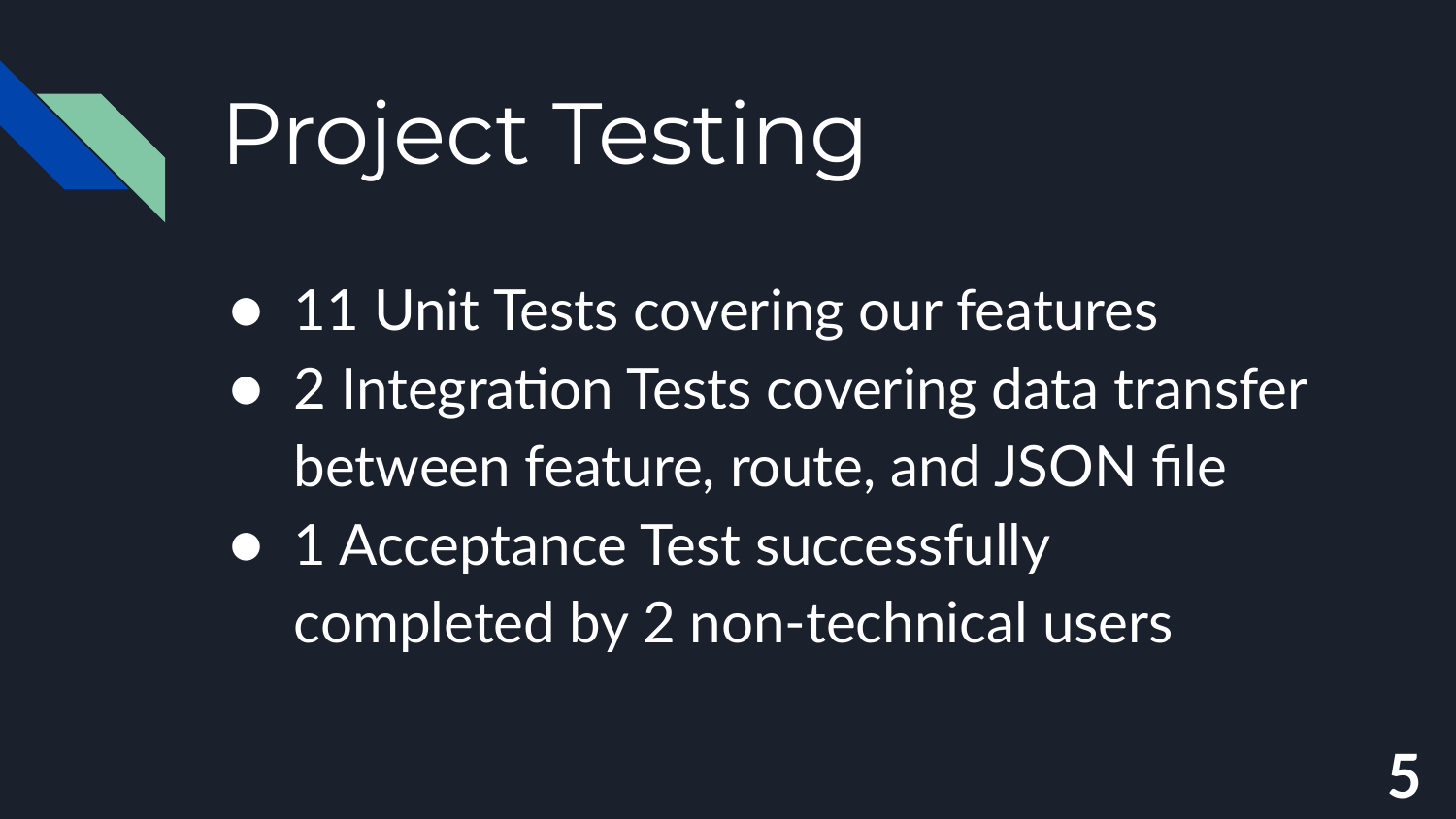

# Project Testing
11 Unit Tests covering our features
2 Integration Tests covering data transfer between feature, route, and JSON file
1 Acceptance Test successfully completed by 2 non-technical users
5